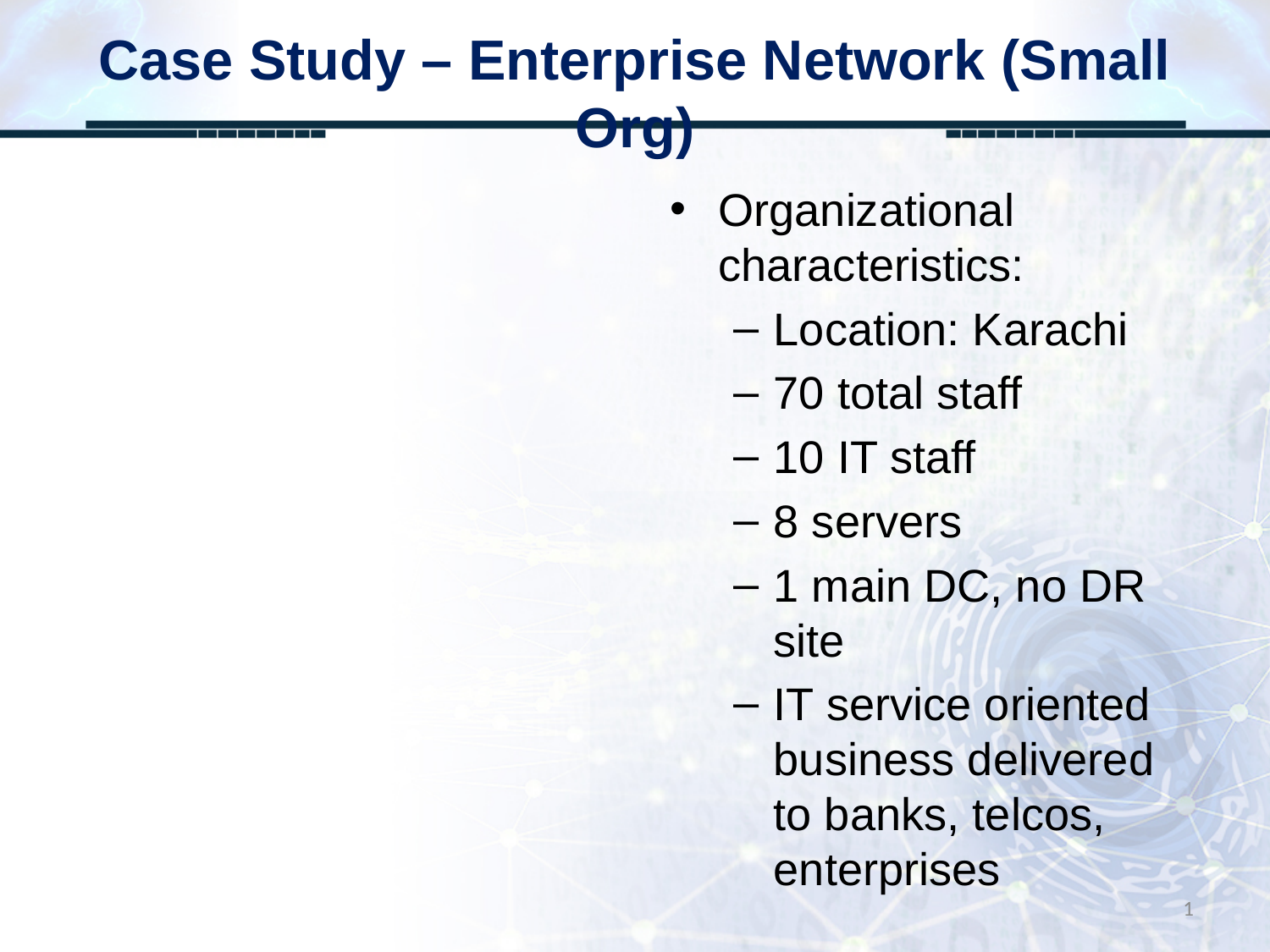

# Case Study – Enterprise Network (Small Org)
Organizational characteristics:
Location: Karachi
70 total staff
10 IT staff
8 servers
1 main DC, no DR site
IT service oriented business delivered to banks, telcos, enterprises
1